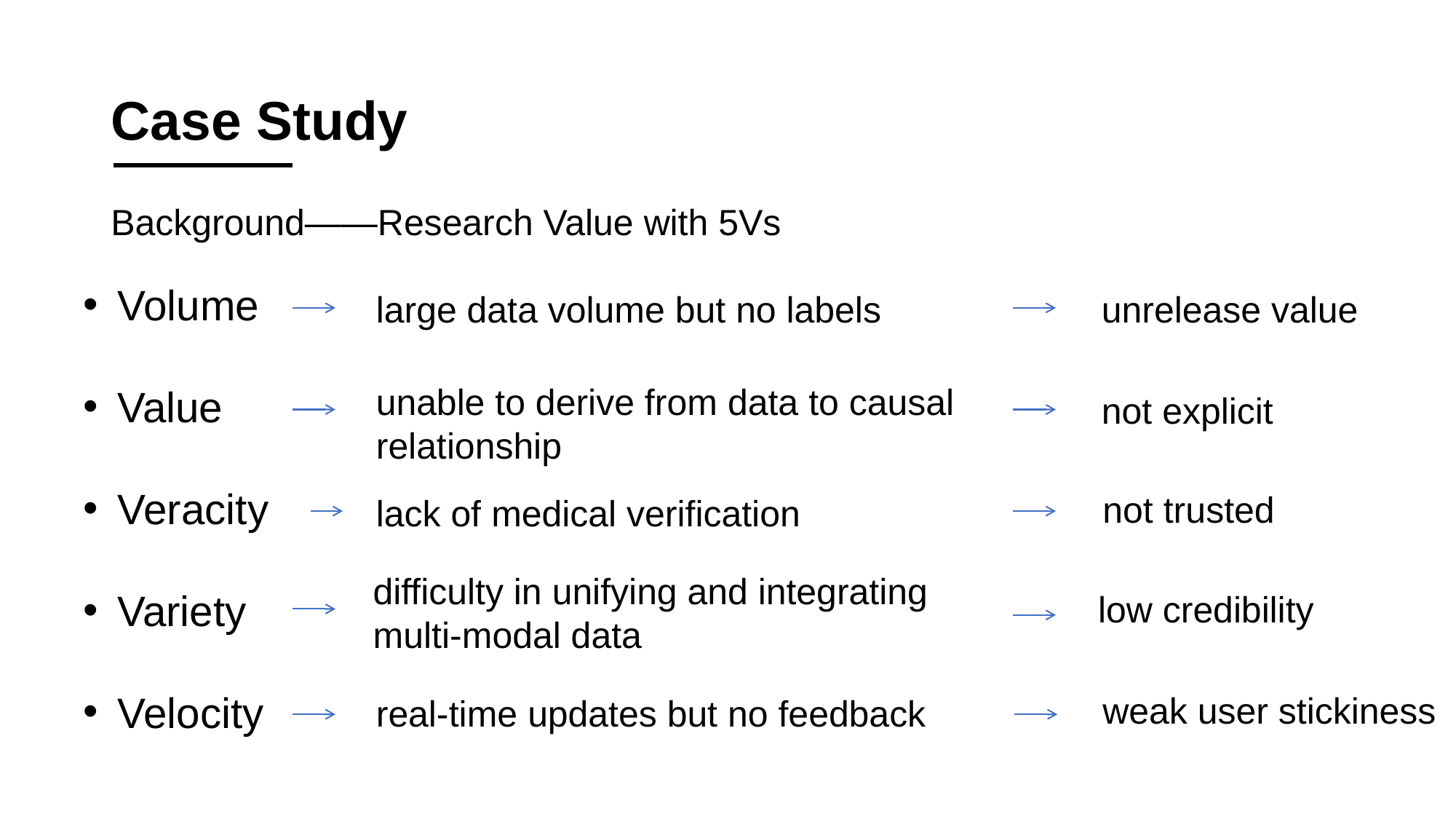

# Case Study
Background——Research Value with 5Vs
Volume

Value

Veracity

Variety

Velocity

large data volume but no labels
unable to derive from data to causal relationship
unrelease value
not explicit
not trusted
lack of medical verification
difficulty in unifying and integrating multi-modal data
real-time updates but no feedback
low credibility
weak user stickiness